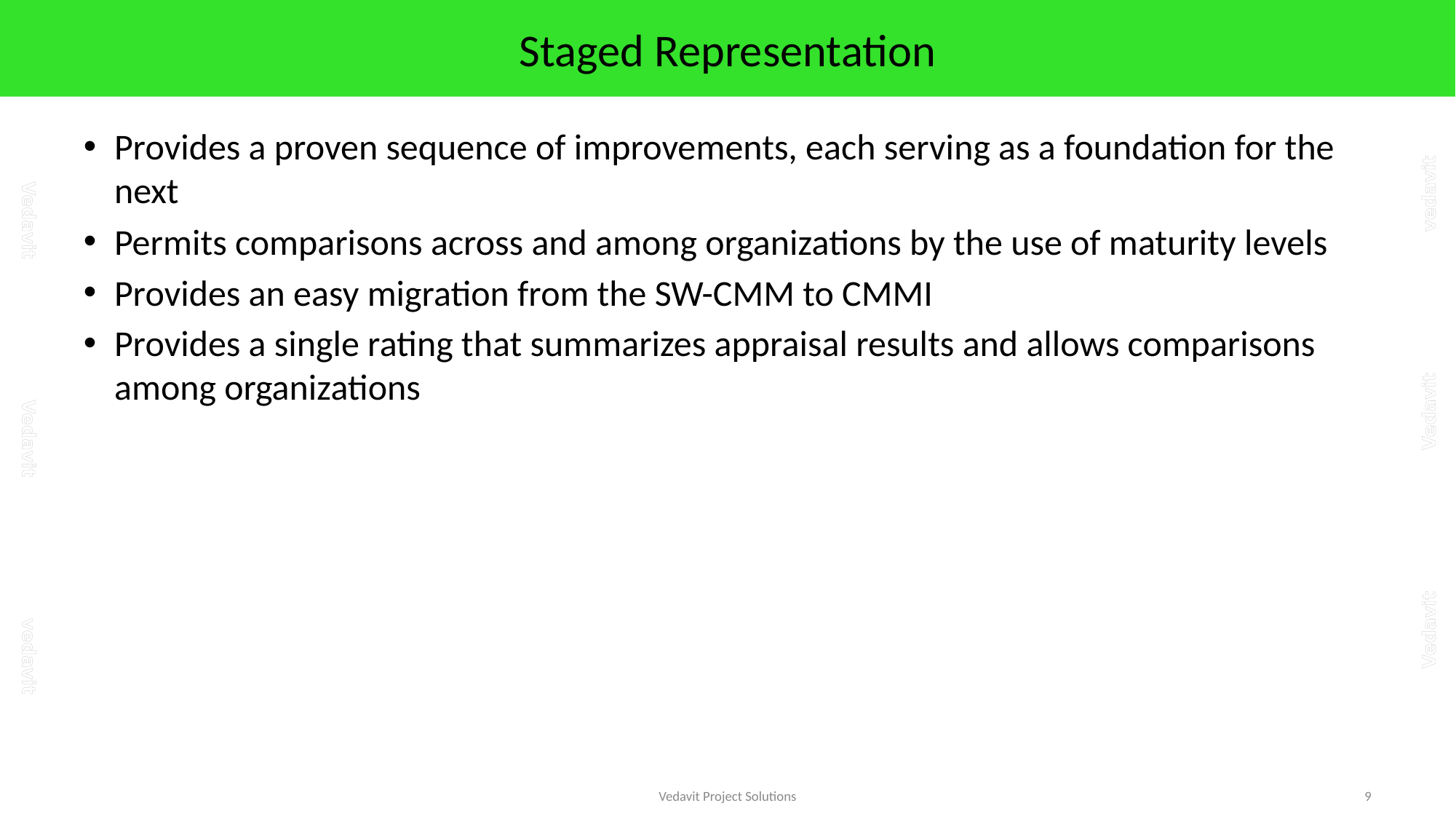

# Staged Representation
Provides a proven sequence of improvements, each serving as a foundation for the next
Permits comparisons across and among organizations by the use of maturity levels
Provides an easy migration from the SW-CMM to CMMI
Provides a single rating that summarizes appraisal results and allows comparisons among organizations
Vedavit Project Solutions
9